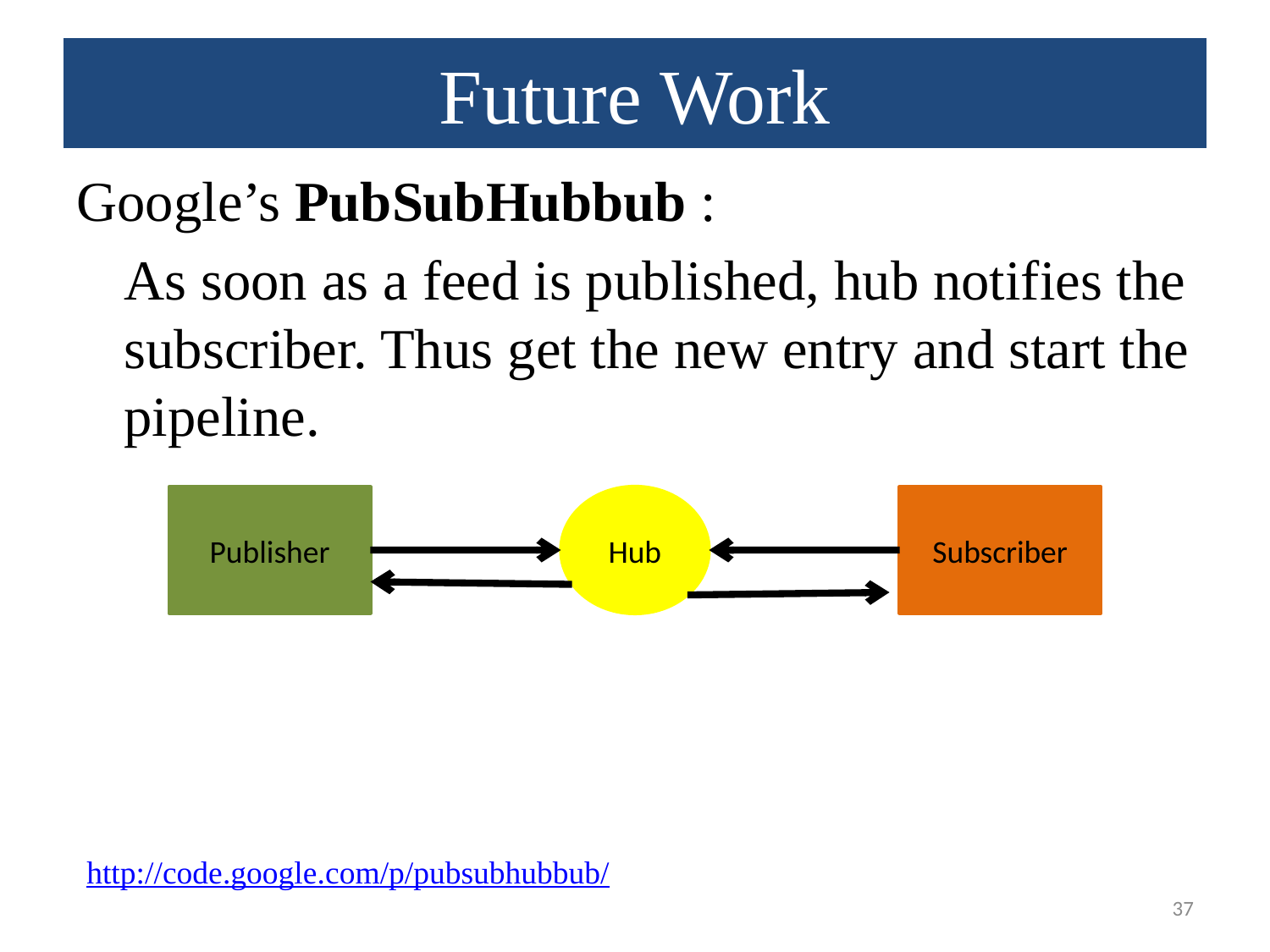

# Future Work
Google’s PubSubHubbub :
	As soon as a feed is published, hub notifies the subscriber. Thus get the new entry and start the pipeline.

Publisher
Hub
Subscriber
http://code.google.com/p/pubsubhubbub/
37